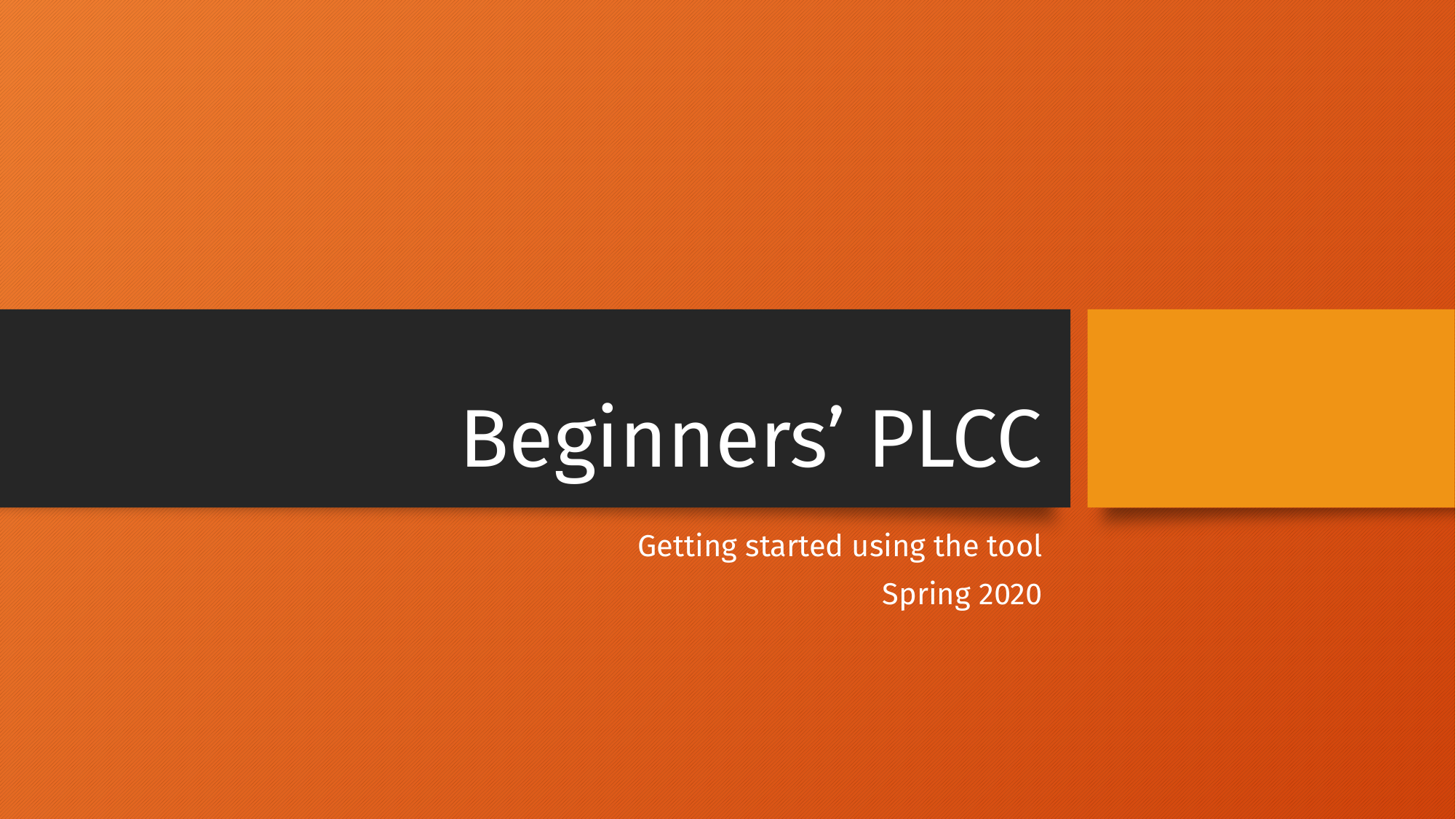

# Beginners’ PLCC
Getting started using the tool
Spring 2020